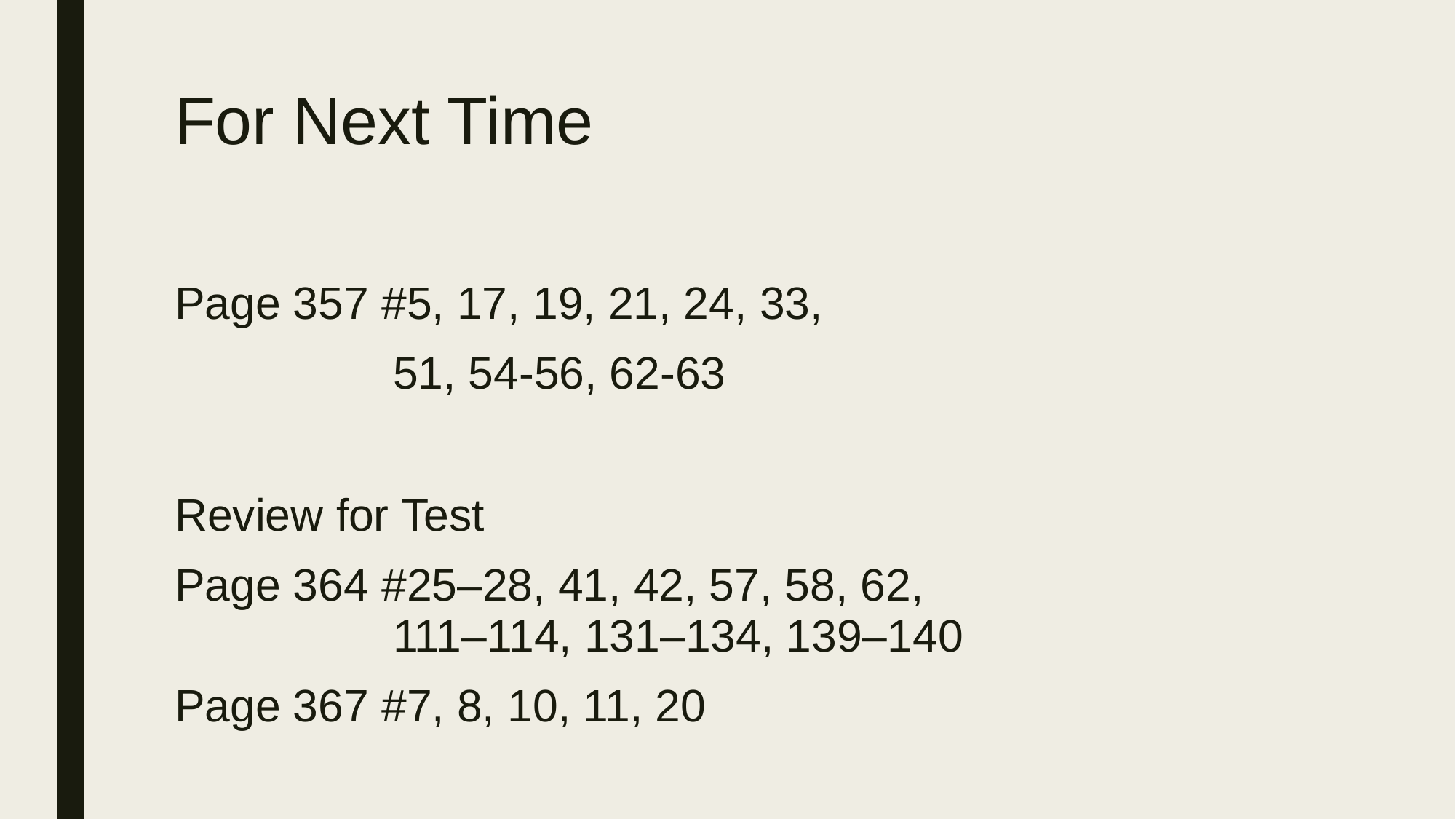

# For Next Time
Page 357 #5, 17, 19, 21, 24, 33,
		51, 54-56, 62-63

Review for Test
Page 364 #25–28, 41, 42, 57, 58, 62,
		111–114, 131–134, 139–140
Page 367 #7, 8, 10, 11, 20